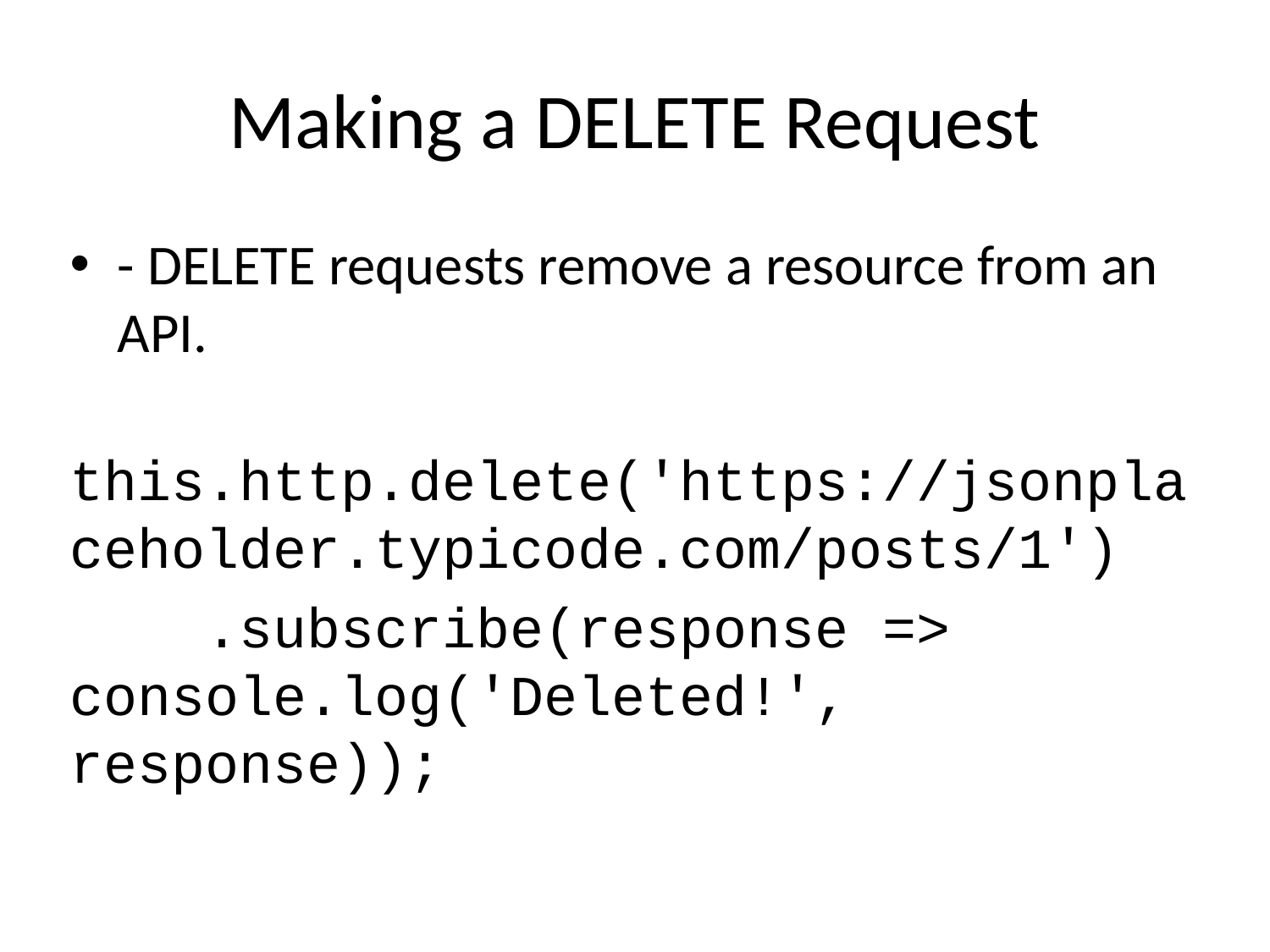

# Making a DELETE Request
- DELETE requests remove a resource from an API.
  this.http.delete('https://jsonplaceholder.typicode.com/posts/1')
    .subscribe(response => console.log('Deleted!', response));